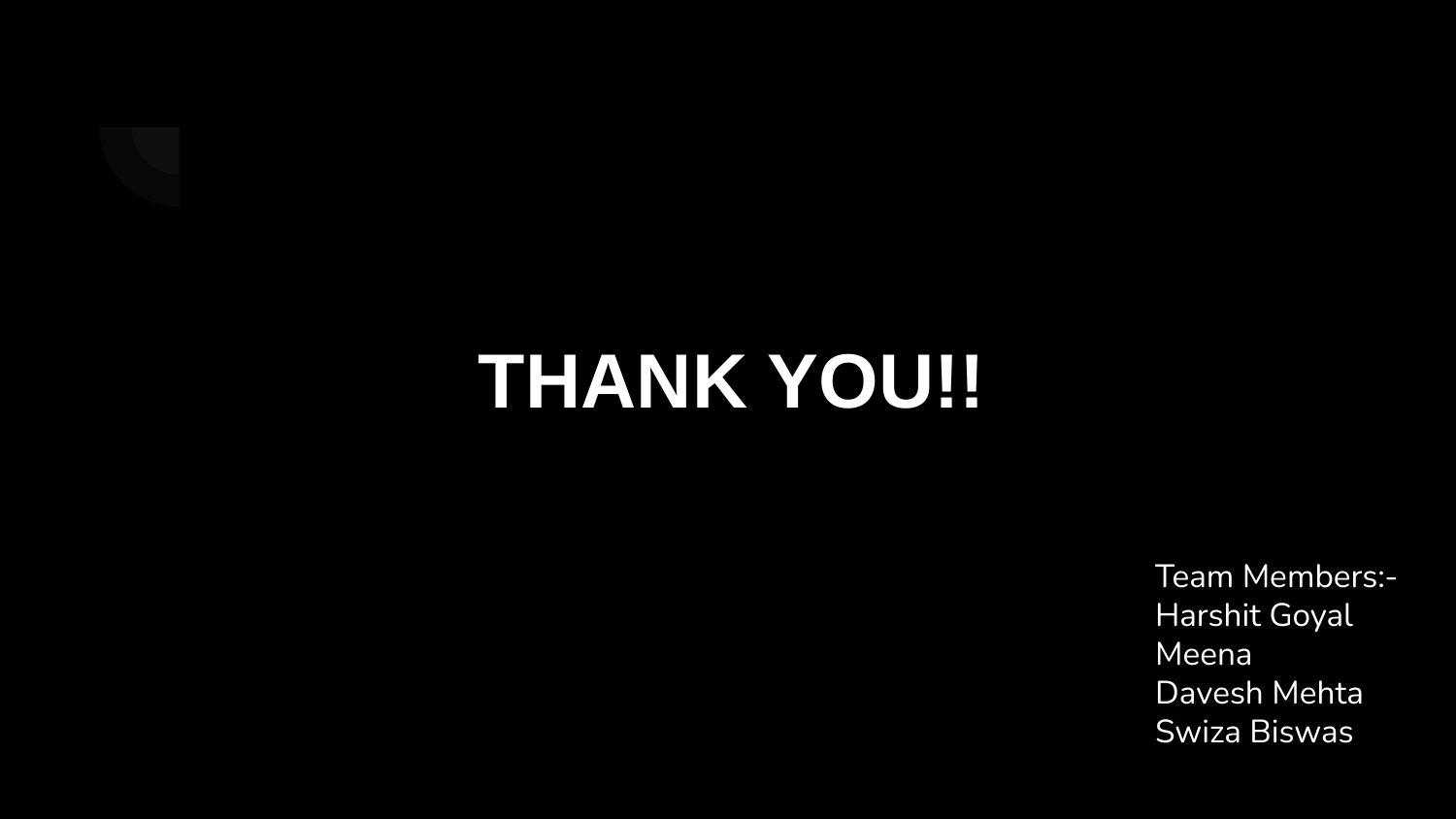

#
            THANK YOU!!

Team Members:-
Harshit Goyal
Meena
Davesh Mehta
Swiza Biswas